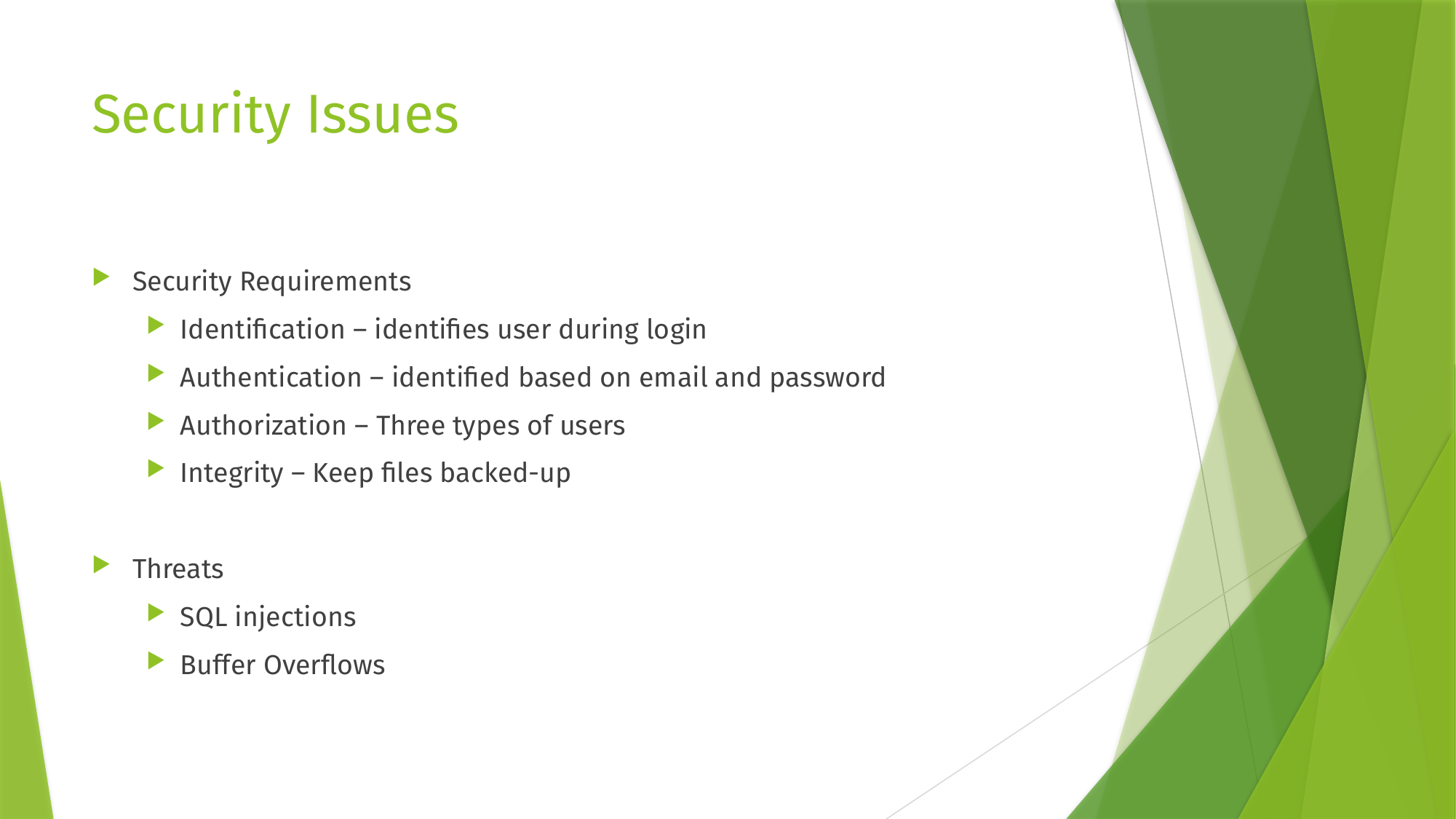

# Security Issues
Security Requirements
Identification – identifies user during login
Authentication – identified based on email and password
Authorization – Three types of users
Integrity – Keep files backed-up

Threats
SQL injections
Buffer Overflows